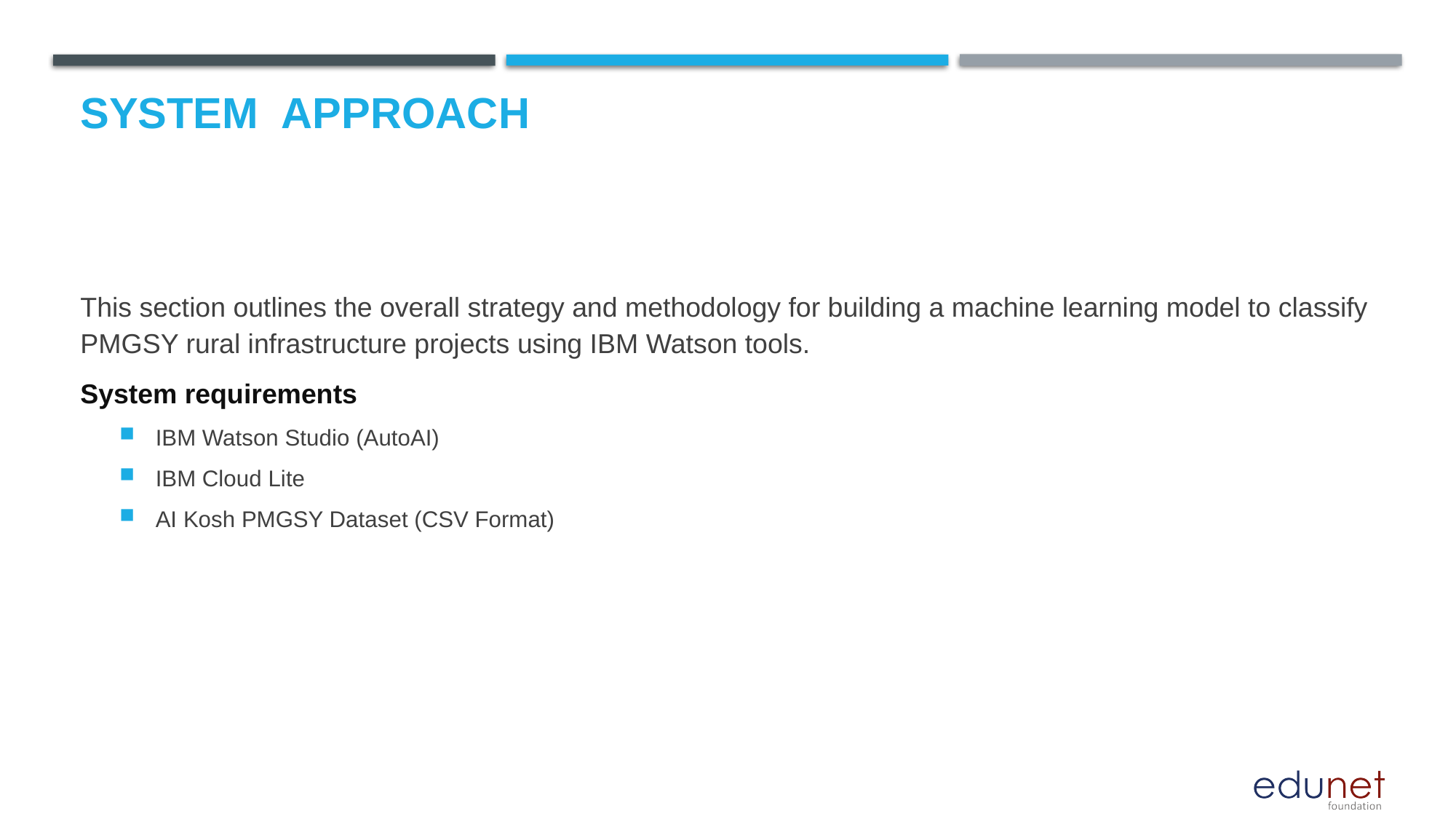

# System  Approach
This section outlines the overall strategy and methodology for building a machine learning model to classify PMGSY rural infrastructure projects using IBM Watson tools.
System requirements
IBM Watson Studio (AutoAI)
IBM Cloud Lite
AI Kosh PMGSY Dataset (CSV Format)